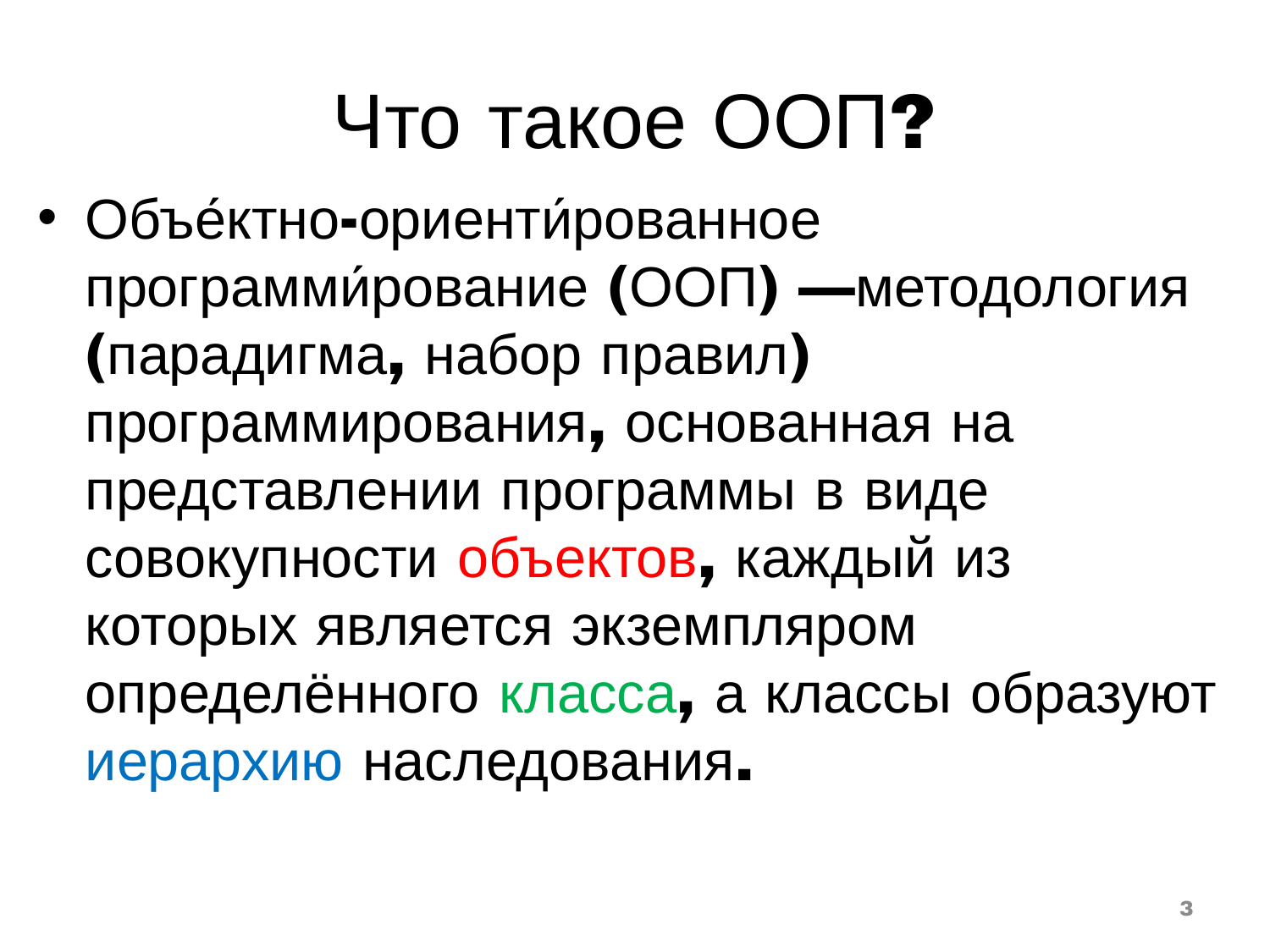

# Что такое ООП?
Объе́ктно-ориенти́рованное программи́рование (ООП) —методология (парадигма, набор правил) программирования, основанная на представлении программы в виде совокупности объектов, каждый из которых является экземпляром определённого класса, а классы образуют иерархию наследования.
3